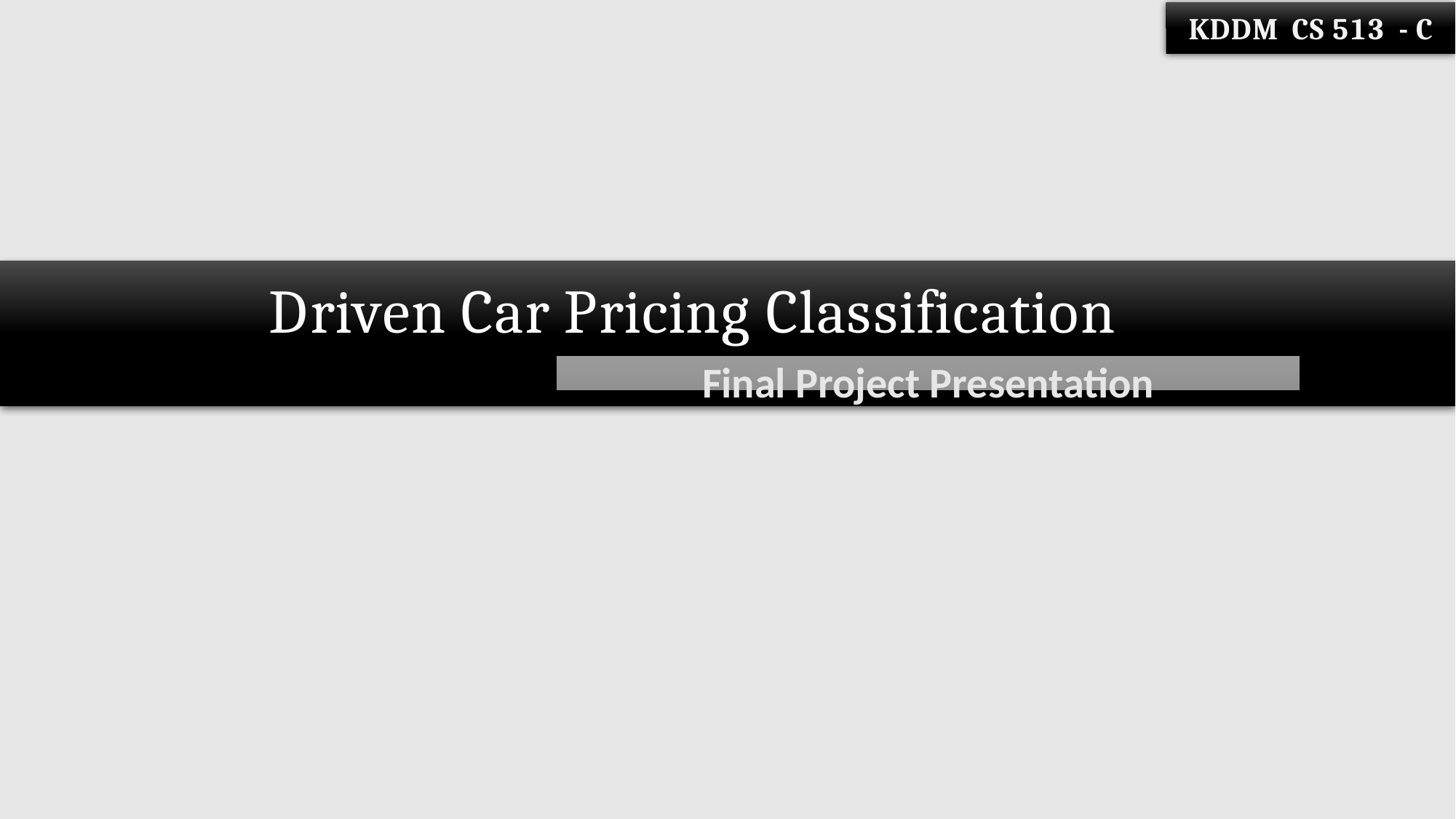

KDDM  CS 513  - C

# Driven Car Pricing Classification
Final Project Presentation